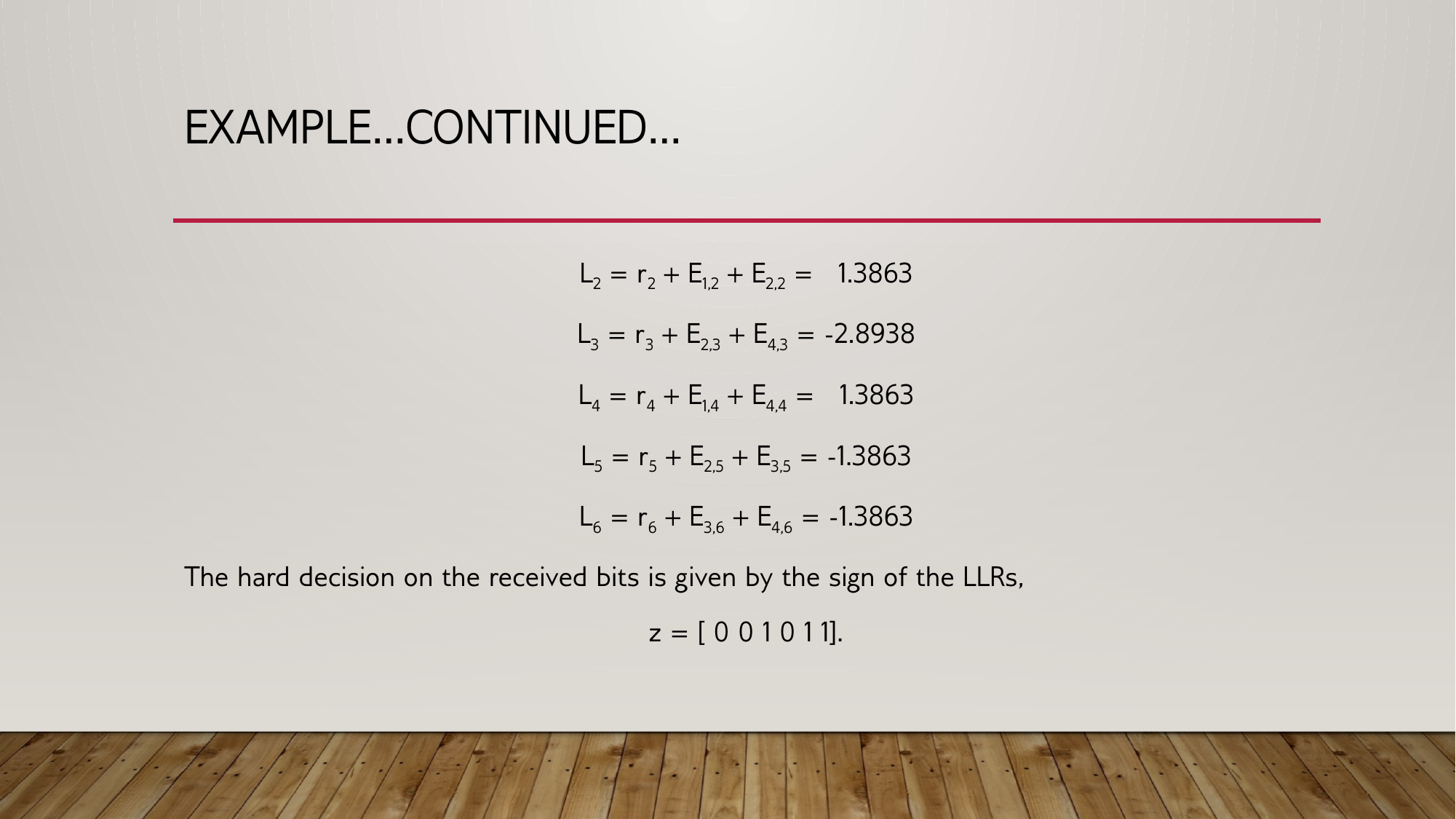

# EXAMPLE…Continued…
L2 = r2 + E1,2 + E2,2 =   1.3863
L3 = r3 + E2,3 + E4,3 = −2.8938
L4 = r4 + E1,4 + E4,4 =   1.3863
L5 = r5 + E2,5 + E3,5 = −1.3863
L6 = r6 + E3,6 + E4,6 = −1.3863
The hard decision on the received bits is given by the sign of the LLRs,
z = [ 0 0 1 0 1 1].